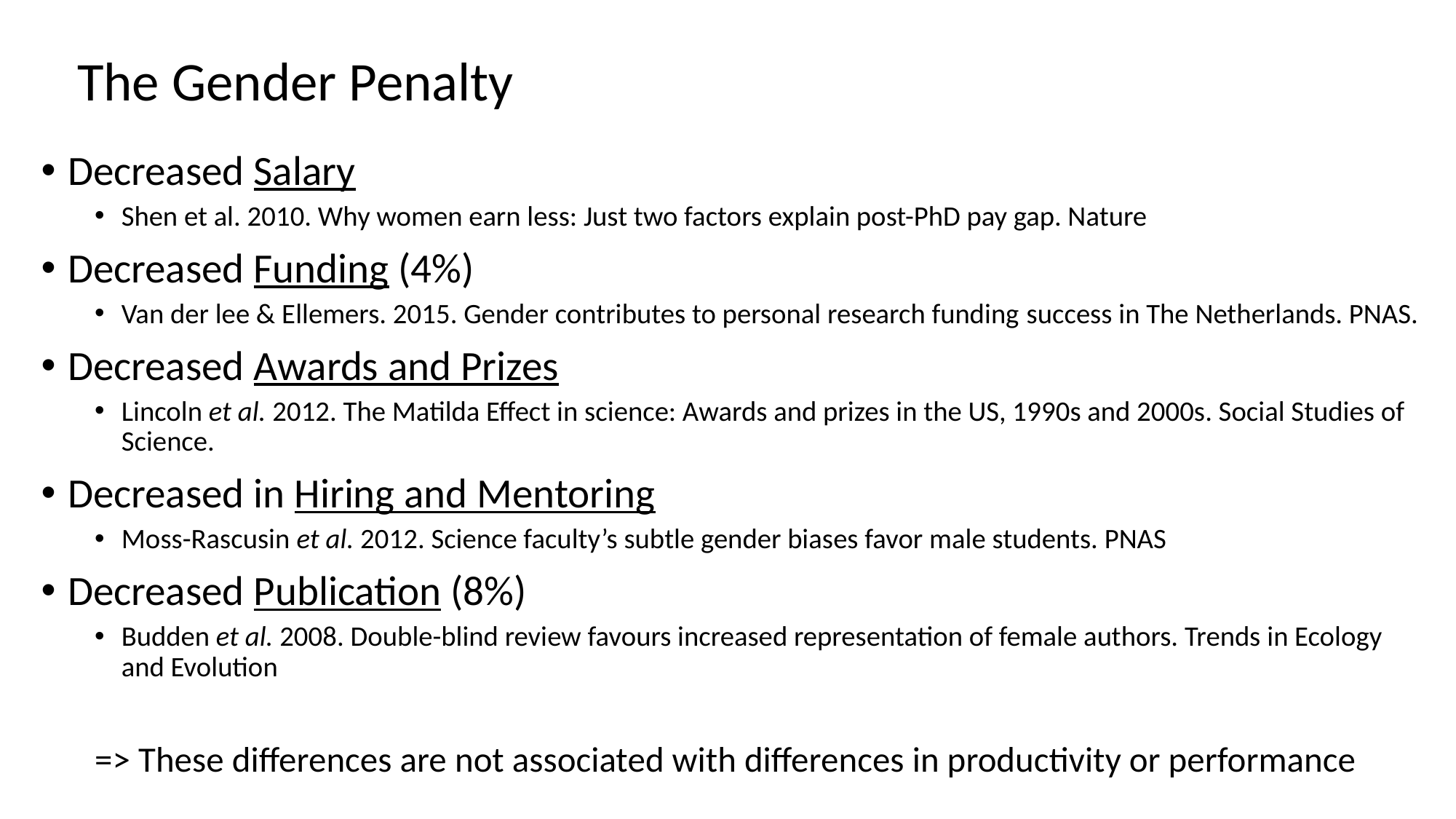

# The Gender Penalty
Decreased Salary
Shen et al. 2010. Why women earn less: Just two factors explain post-PhD pay gap. Nature
Decreased Funding (4%)
Van der lee & Ellemers. 2015. Gender contributes to personal research funding success in The Netherlands. PNAS.
Decreased Awards and Prizes
Lincoln et al. 2012. The Matilda Effect in science: Awards and prizes in the US, 1990s and 2000s. Social Studies of Science.
Decreased in Hiring and Mentoring
Moss-Rascusin et al. 2012. Science faculty’s subtle gender biases favor male students. PNAS
Decreased Publication (8%)
Budden et al. 2008. Double-blind review favours increased representation of female authors. Trends in Ecology and Evolution

=> These differences are not associated with differences in productivity or performance